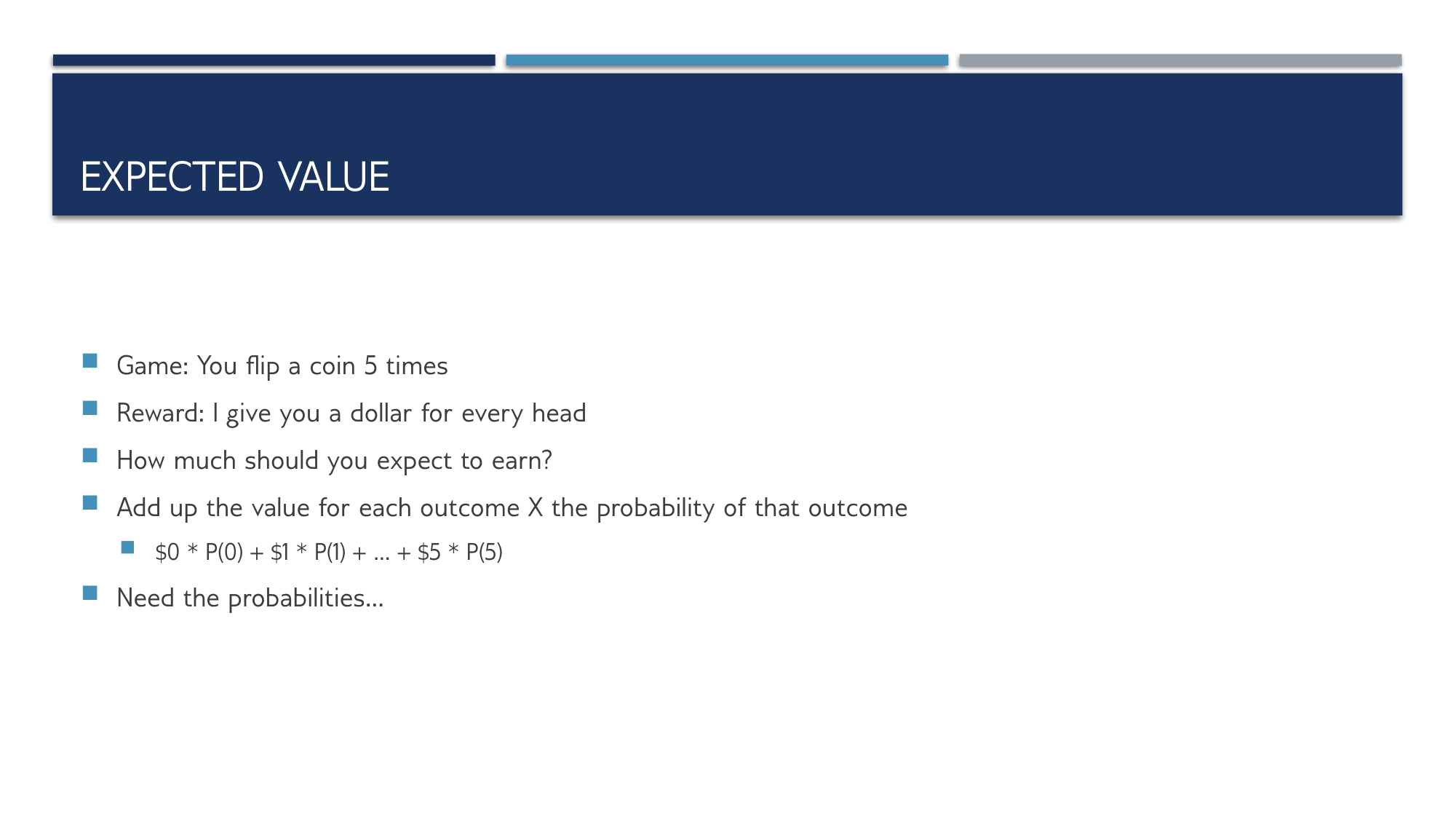

# Expected value
Game: You flip a coin 5 times
Reward: I give you a dollar for every head
How much should you expect to earn?
Add up the value for each outcome X the probability of that outcome
$0 * P(0) + $1 * P(1) + … + $5 * P(5)
Need the probabilities…